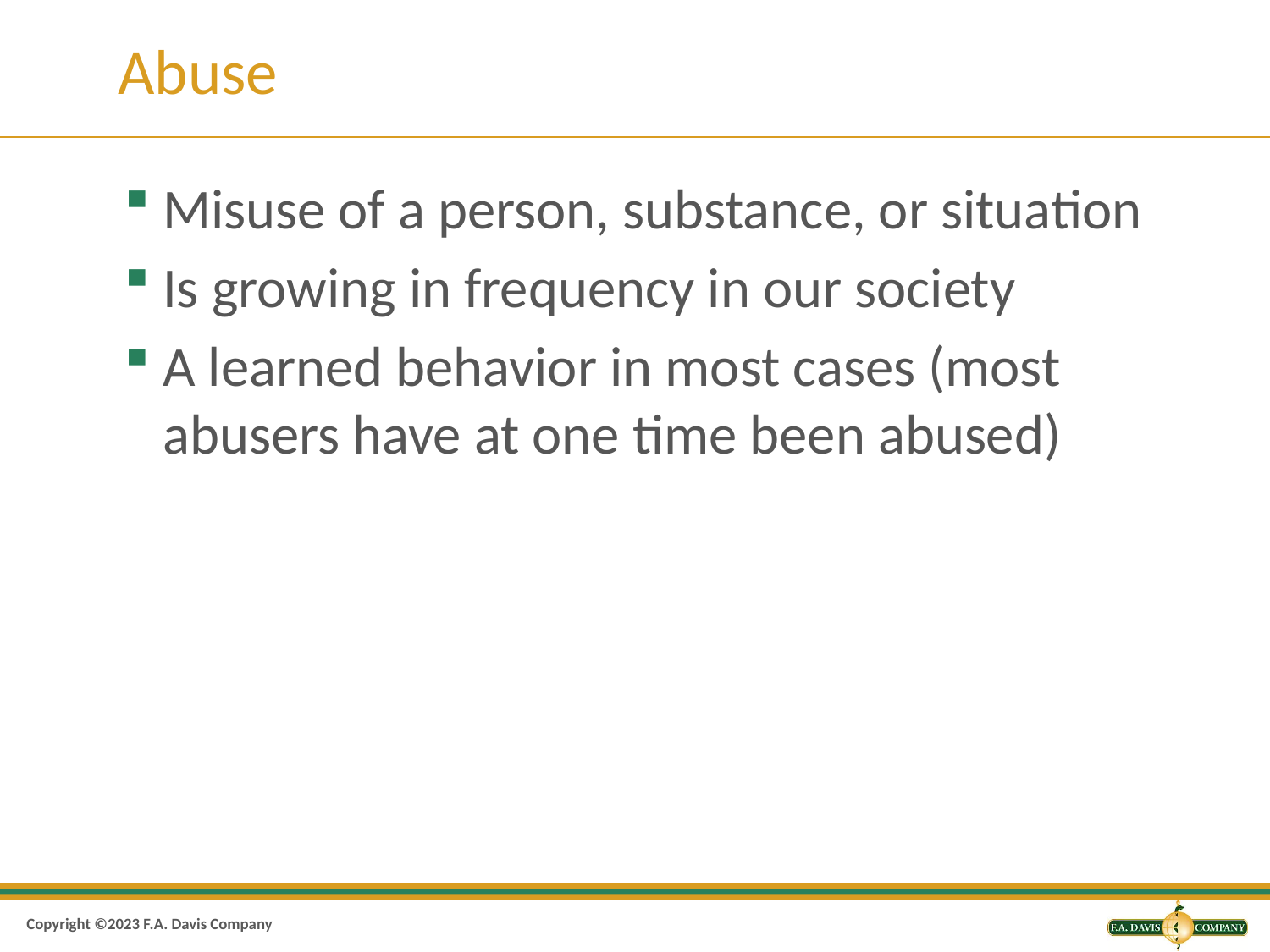

# Abuse
Misuse of a person, substance, or situation
Is growing in frequency in our society
A learned behavior in most cases (most abusers have at one time been abused)